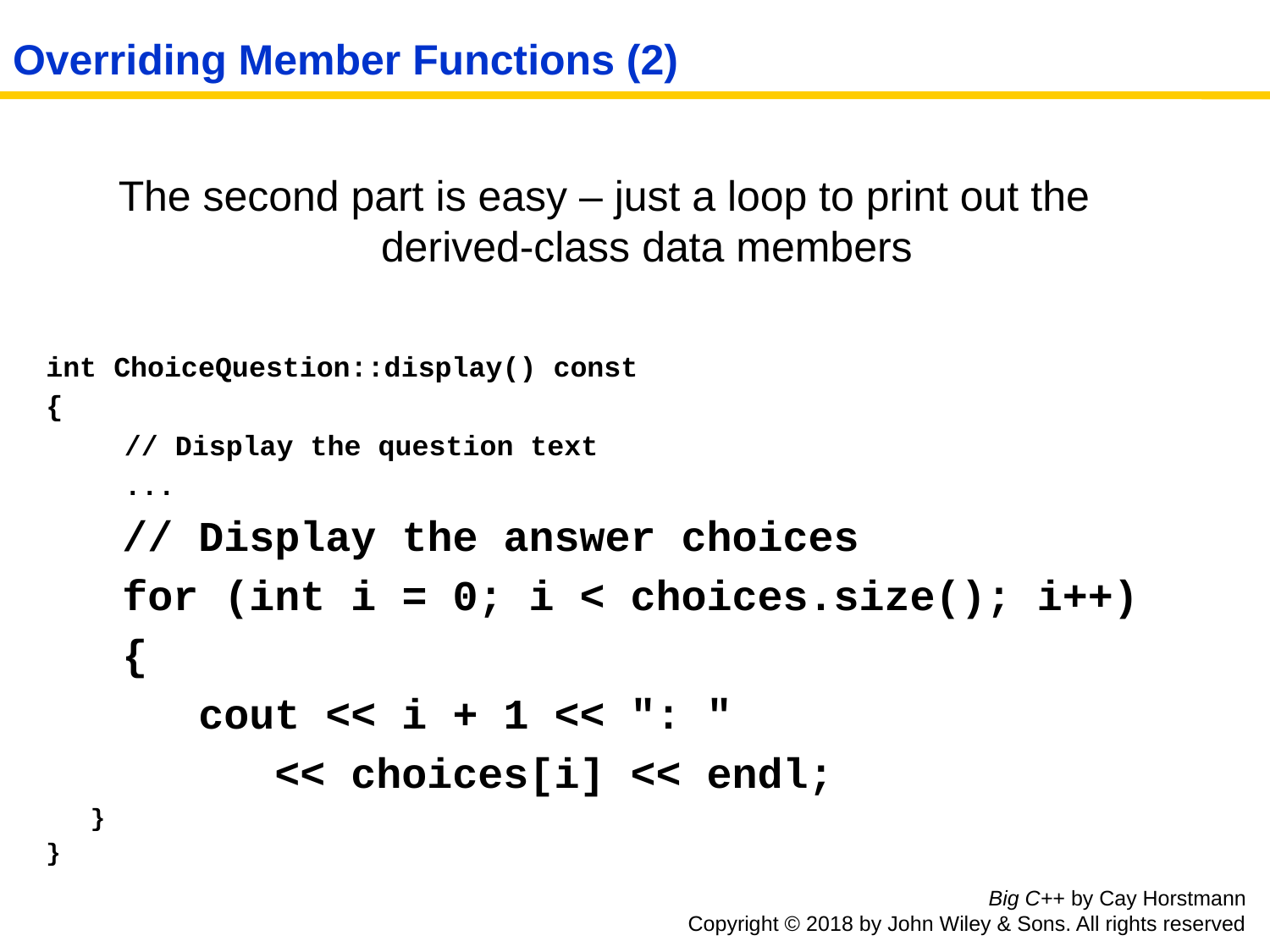

# Overriding Member Functions (2)

The second part is easy – just a loop to print out the derived-class data members

int ChoiceQuestion::display() const
{
     // Display the question text
     ...
   // Display the answer choices
   for (int i = 0; i < choices.size(); i++)
   {
      cout << i + 1 << ": "
         << choices[i] << endl;
   }
}
Big C++ by Cay Horstmann
Copyright © 2018 by John Wiley & Sons. All rights reserved